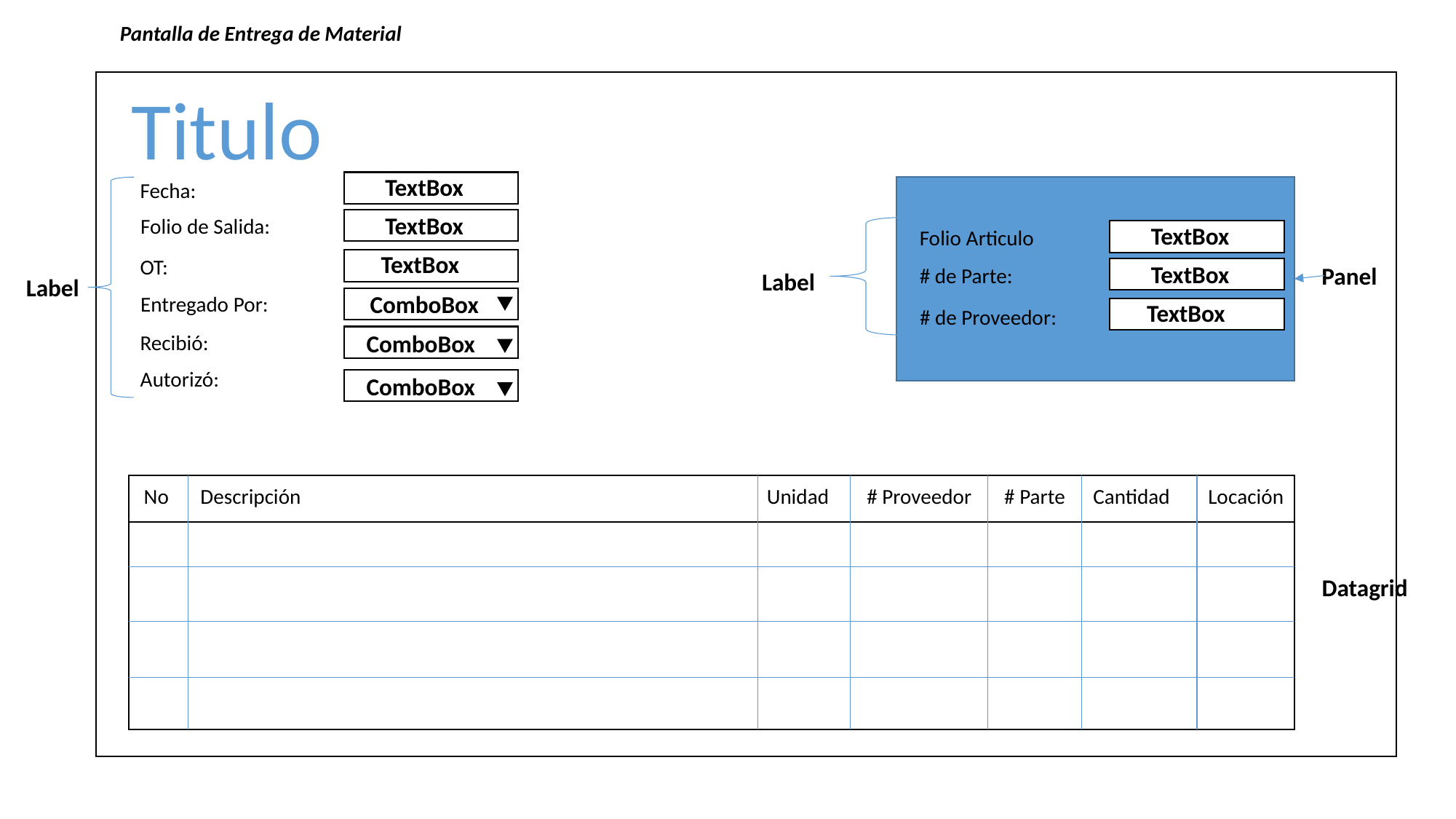

Pantalla de Entrega de Material

Titulo
TextBox
Fecha:

TextBox
Folio de Salida:

TextBox

Folio Articulo

TextBox
OT:

TextBox
Panel
# de Parte:

Label
Label
ComboBox
Entregado Por:

TextBox

# de Proveedor:

ComboBox
Recibió:

Autorizó:
ComboBox

No
Descripción
Unidad
# Proveedor
# Parte
Cantidad
Locación

Datagrid